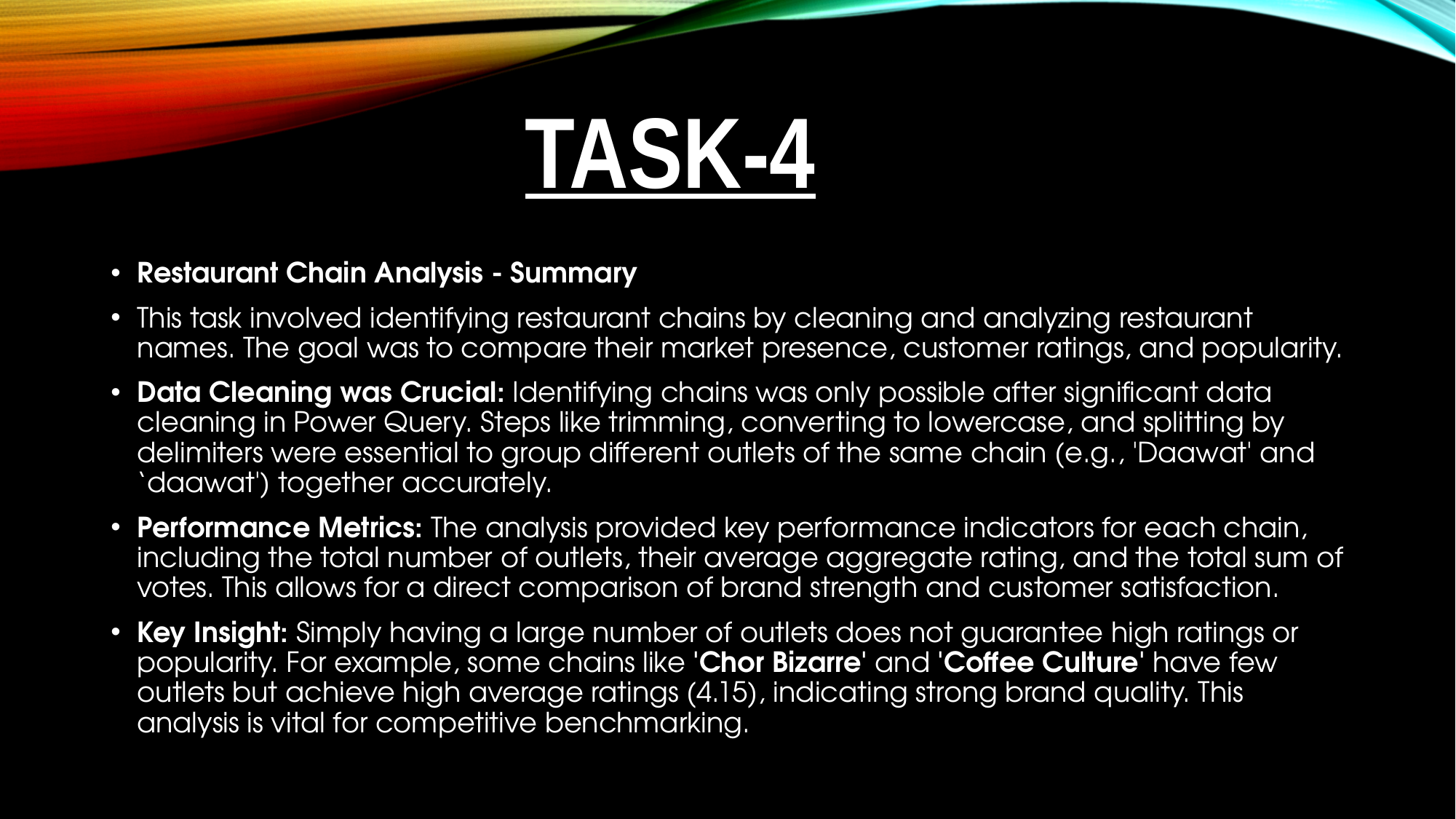

# TASK-4
Restaurant Chain Analysis - Summary
This task involved identifying restaurant chains by cleaning and analyzing restaurant names. The goal was to compare their market presence, customer ratings, and popularity.
Data Cleaning was Crucial: Identifying chains was only possible after significant data cleaning in Power Query. Steps like trimming, converting to lowercase, and splitting by delimiters were essential to group different outlets of the same chain (e.g., 'Daawat' and ‘daawat') together accurately.
Performance Metrics: The analysis provided key performance indicators for each chain, including the total number of outlets, their average aggregate rating, and the total sum of votes. This allows for a direct comparison of brand strength and customer satisfaction.
Key Insight: Simply having a large number of outlets does not guarantee high ratings or popularity. For example, some chains like 'Chor Bizarre' and 'Coffee Culture' have few outlets but achieve high average ratings (4.15), indicating strong brand quality. This analysis is vital for competitive benchmarking.